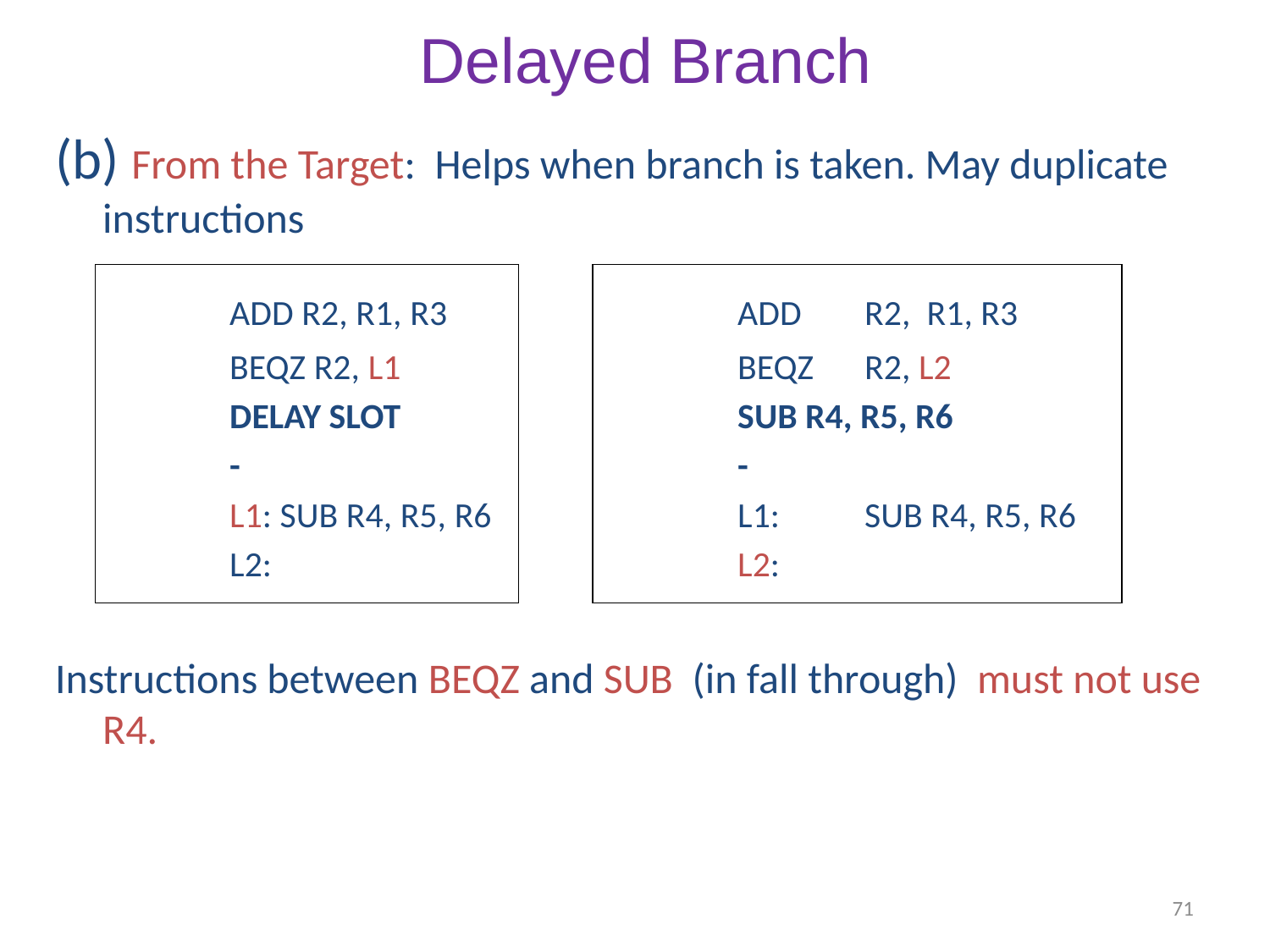

# Delayed Branch
(b) From the Target:  Helps when branch is taken. May duplicate instructions
		ADD R2, R1, R3			ADD	R2,  R1, R3
		BEQZ R2, L1			BEQZ	R2, L2
		DELAY SLOT			SUB R4, R5, R6
		-				-
		L1: SUB R4, R5, R6		L1:	SUB R4, R5, R6
		L2:				L2:

Instructions between BEQZ and SUB  (in fall through)  must not use R4.

71